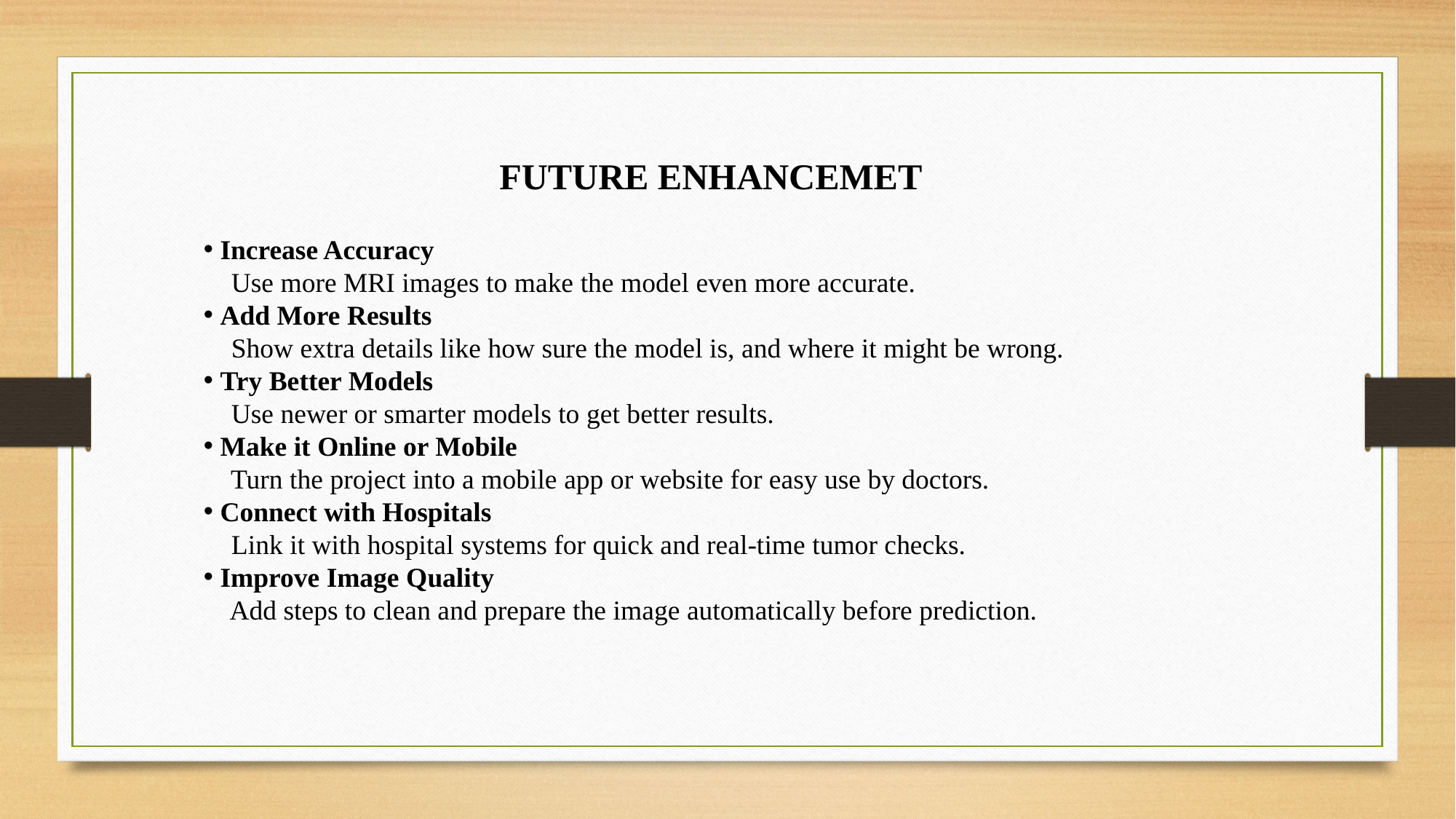

FUTURE ENHANCEMET
 Increase Accuracy
    Use more MRI images to make the model even more accurate.
 Add More Results
    Show extra details like how sure the model is, and where it might be wrong.
 Try Better Models
    Use newer or smarter models to get better results.
 Make it Online or Mobile
    Turn the project into a mobile app or website for easy use by doctors.
 Connect with Hospitals
    Link it with hospital systems for quick and real-time tumor checks.
 Improve Image Quality
    Add steps to clean and prepare the image automatically before prediction.